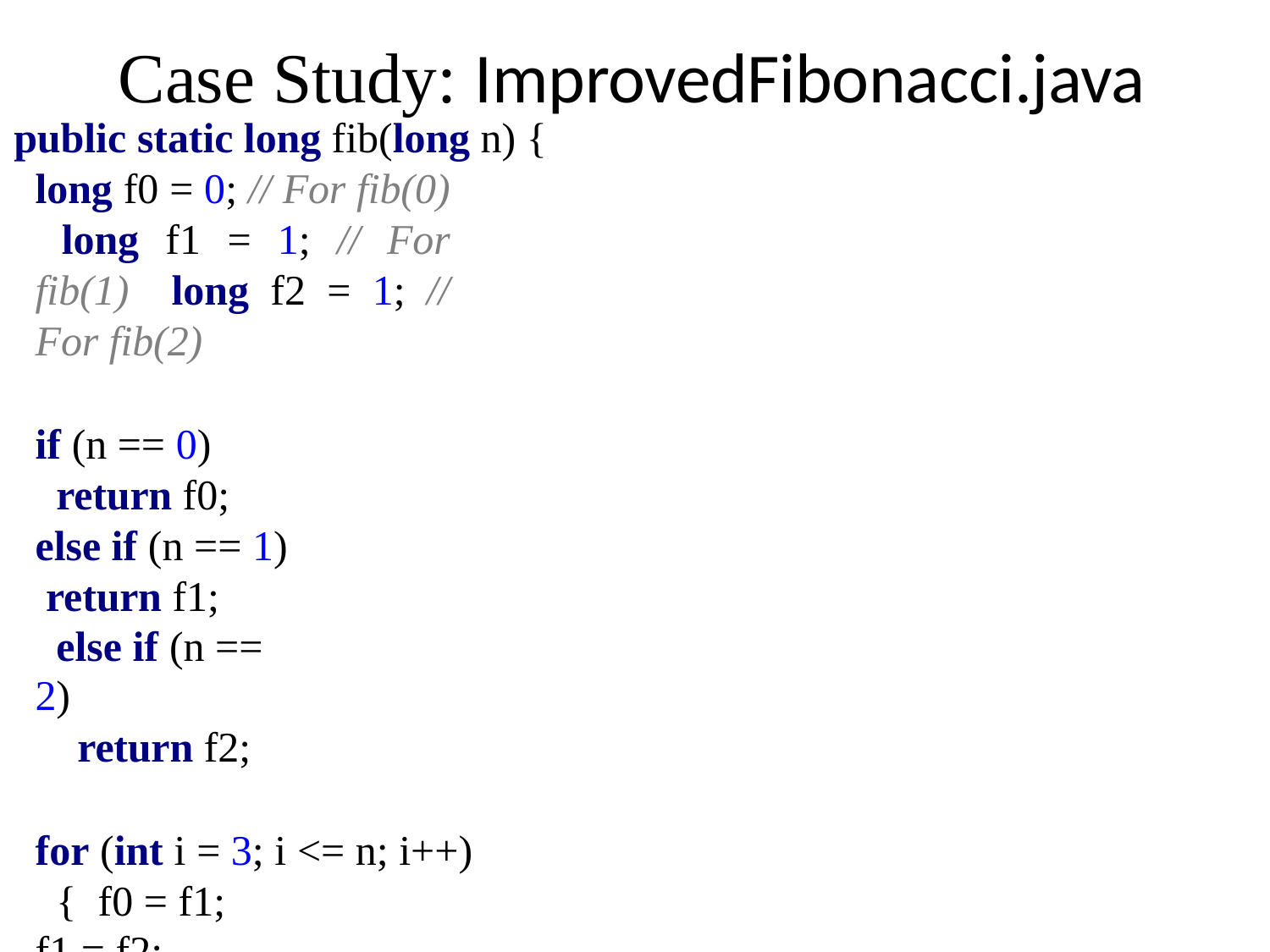

# Case Study: ImprovedFibonacci.java
public static long fib(long n) {
long f0 = 0; // For fib(0)  long f1 = 1; // For fib(1)  long f2 = 1; // For fib(2)

if (n == 0)
return f0;  else if (n == 1)  return f1;
else if (n == 2)
return f2;

for (int i = 3; i <= n; i++) {  f0 = f1;
f1 = f2;
f2 = f0 + f1;
}